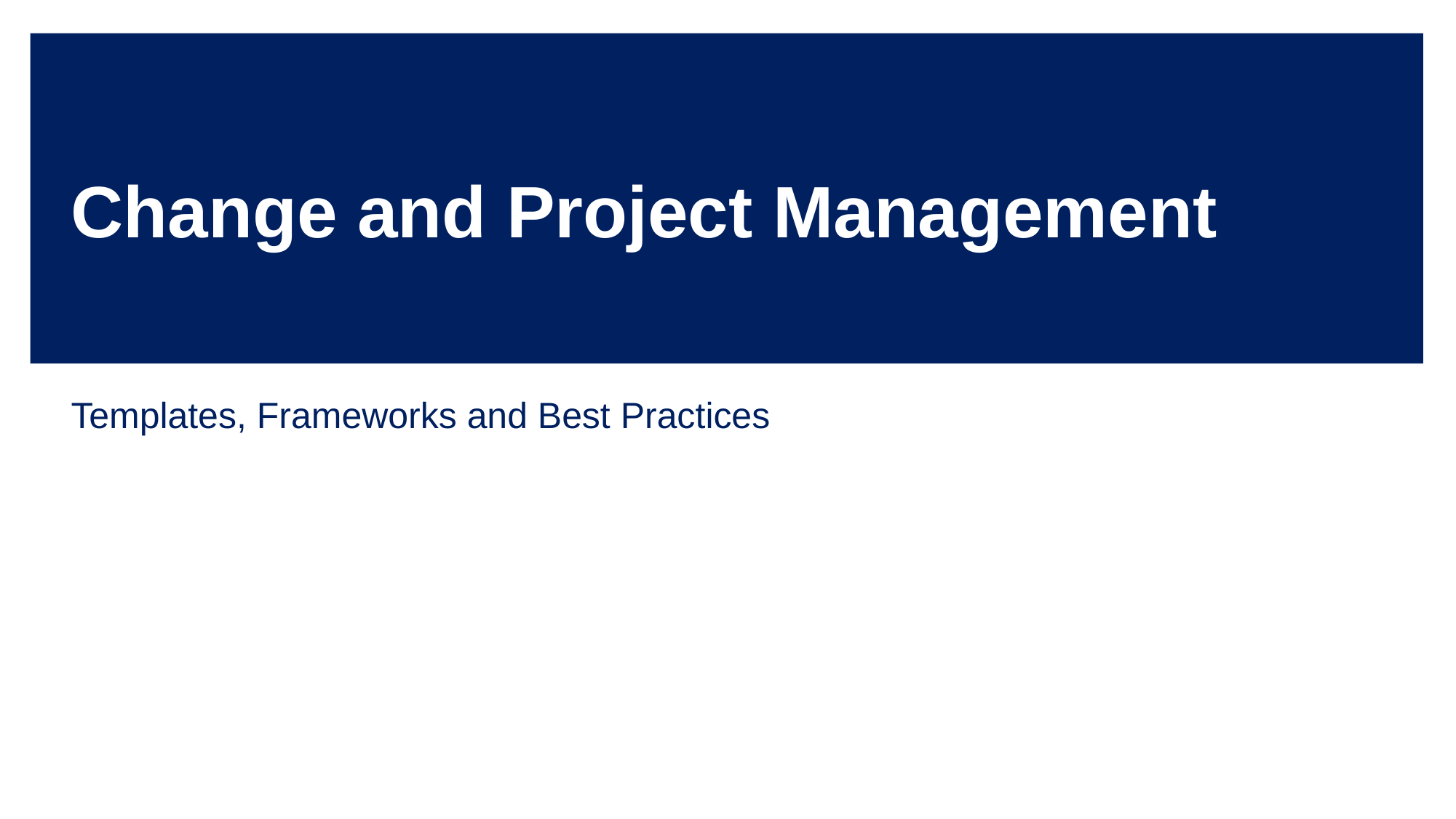

# Change and Project Management
Templates, Frameworks and Best Practices